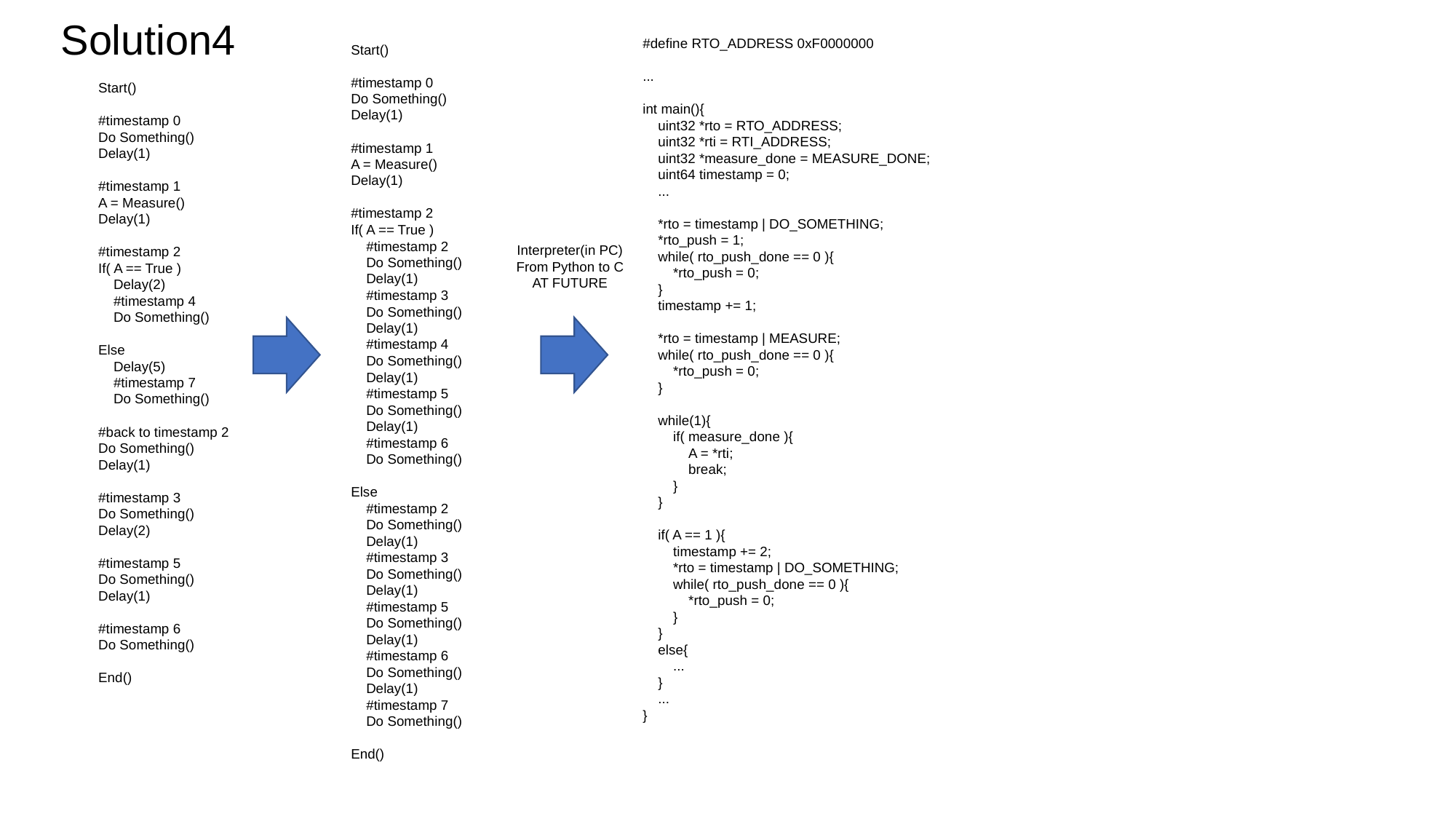

Solution4
Start()

#timestamp 0
Do Something()
Delay(1)

#timestamp 1
A = Measure()
Delay(1)

#timestamp 2
If( A == True )
    #timestamp 2
    Do Something()
    Delay(1)
    #timestamp 3
    Do Something()
    Delay(1)
    #timestamp 4
    Do Something()
    Delay(1)
    #timestamp 5
    Do Something()
    Delay(1)
    #timestamp 6
    Do Something()

Else
    #timestamp 2
    Do Something()
    Delay(1)
    #timestamp 3
    Do Something()
    Delay(1)
    #timestamp 5
    Do Something()
    Delay(1)
    #timestamp 6
    Do Something()
    Delay(1)
    #timestamp 7
    Do Something()

End()

#define RTO_ADDRESS 0xF0000000

...

int main(){
    uint32 *rto = RTO_ADDRESS;
    uint32 *rti = RTI_ADDRESS;
    uint32 *measure_done = MEASURE_DONE;
    uint64 timestamp = 0;
    ...

    *rto = timestamp | DO_SOMETHING;
    *rto_push = 1;
    while( rto_push_done == 0 ){
        *rto_push = 0;
    }
    timestamp += 1;

    *rto = timestamp | MEASURE;
    while( rto_push_done == 0 ){
        *rto_push = 0;
    }

    while(1){
        if( measure_done ){
            A = *rti;
            break;
        }
    }

    if( A == 1 ){
        timestamp += 2;
        *rto = timestamp | DO_SOMETHING;
        while( rto_push_done == 0 ){
            *rto_push = 0;
        }
    }
    else{
        ...
    }
    ...
}
Start()

#timestamp 0
Do Something()
Delay(1)

#timestamp 1
A = Measure()
Delay(1)

#timestamp 2
If( A == True )
    Delay(2)
    #timestamp 4
    Do Something()

Else
    Delay(5)
    #timestamp 7
    Do Something()

#back to timestamp 2
Do Something()
Delay(1)

#timestamp 3
Do Something()
Delay(2)

#timestamp 5
Do Something()
Delay(1)

#timestamp 6
Do Something()

End()

Interpreter(in PC)
From Python to C
AT FUTURE